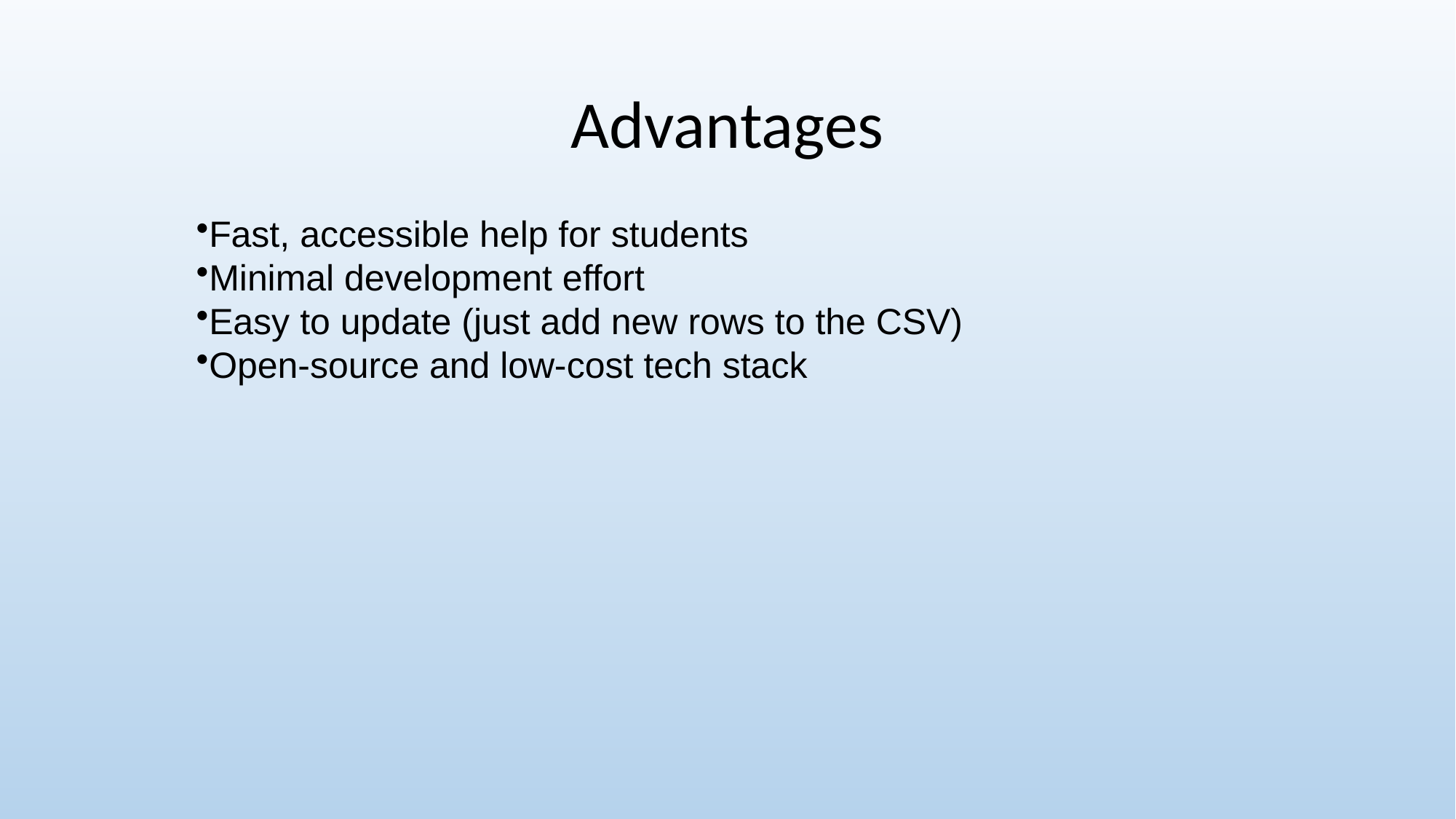

# Advantages
Fast, accessible help for students
Minimal development effort
Easy to update (just add new rows to the CSV)
Open-source and low-cost tech stack